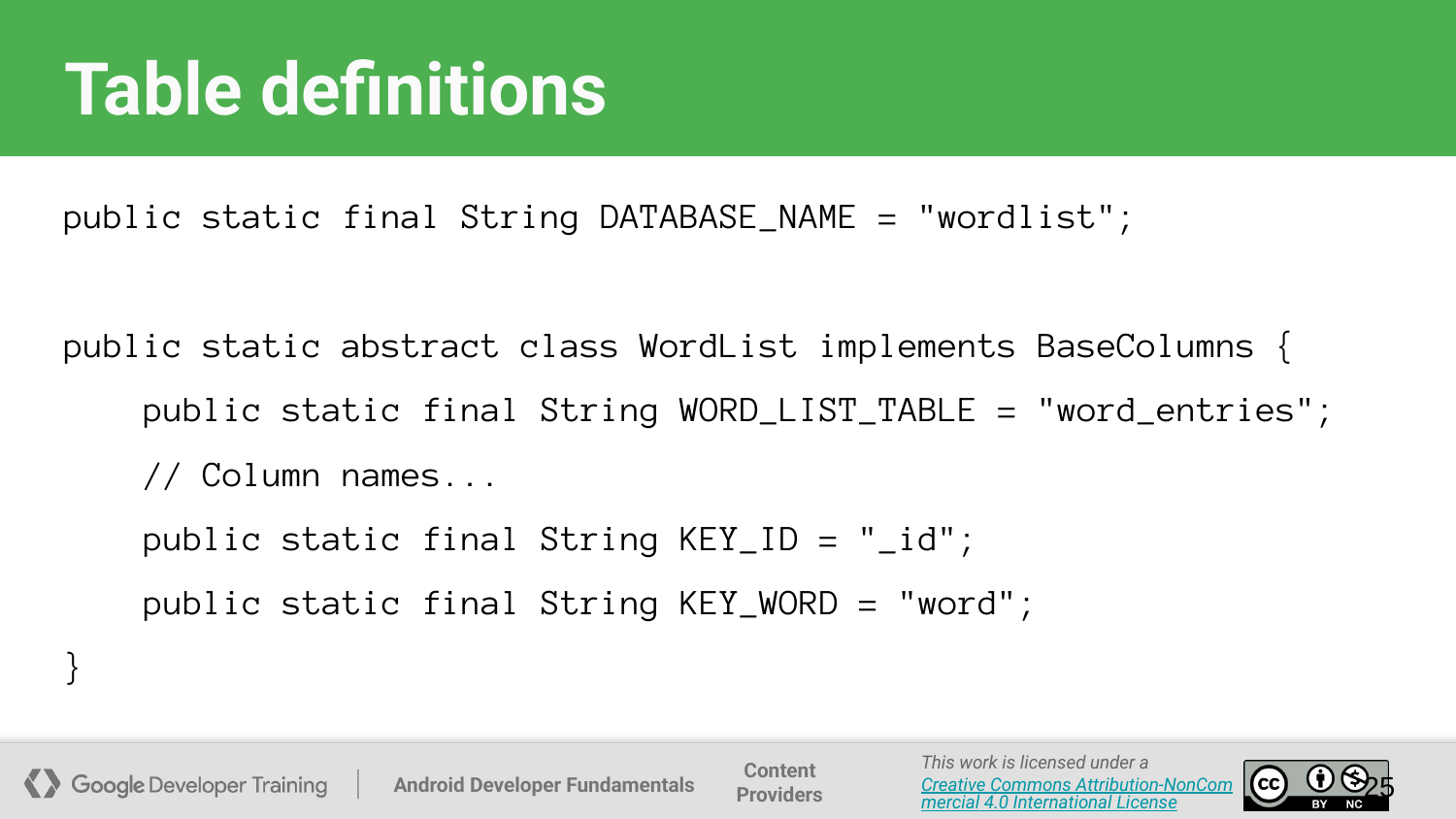

# Table definitions
public static final String DATABASE_NAME = "wordlist";

public static abstract class WordList implements BaseColumns {
    public static final String WORD_LIST_TABLE = "word_entries";
    // Column names...
    public static final String KEY_ID = "_id";
    public static final String KEY_WORD = "word";
}

25